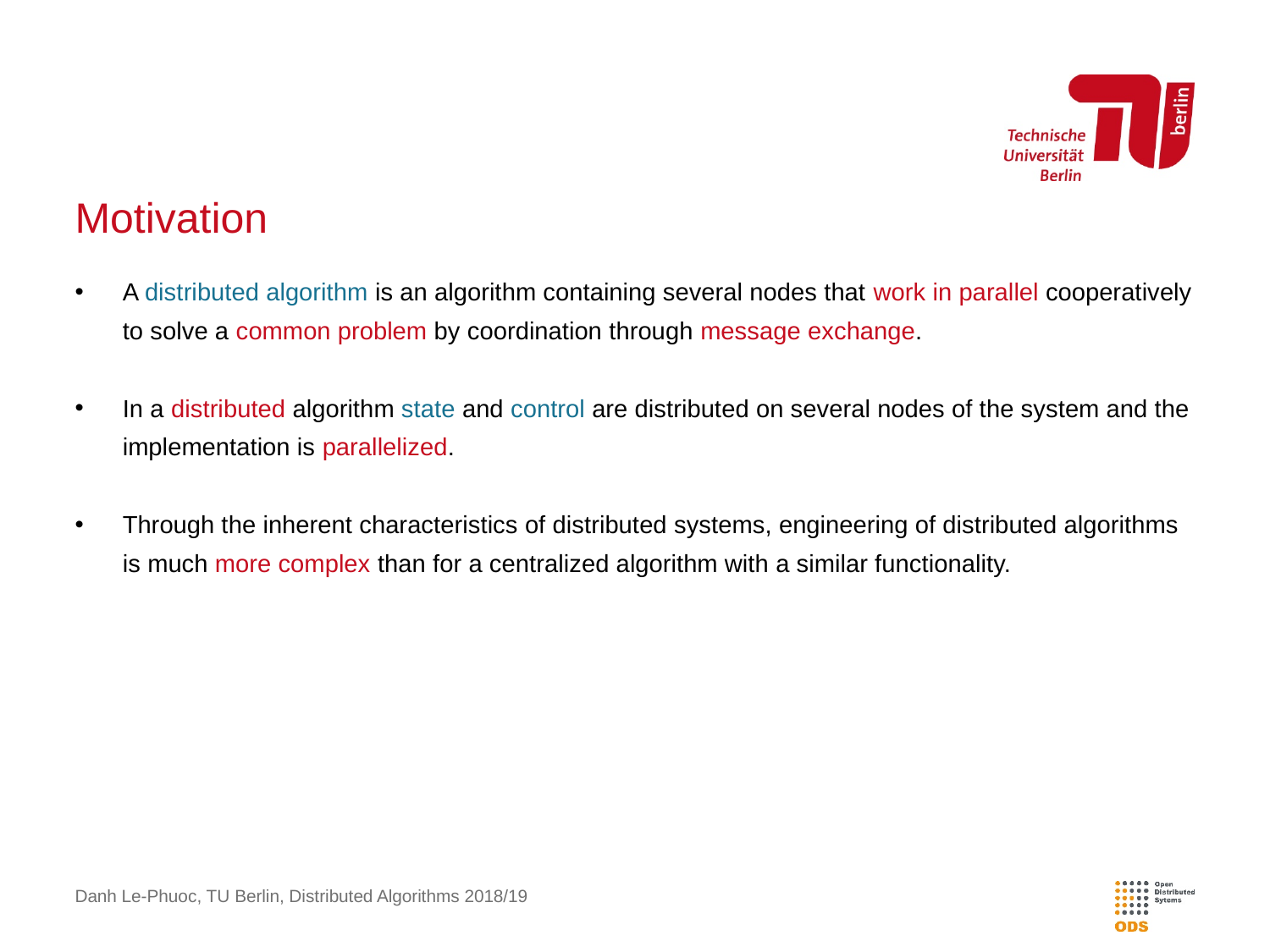

# Motivation
A distributed algorithm is an algorithm containing several nodes that work in parallel cooperatively to solve a common problem by coordination through message exchange.

In a distributed algorithm state and control are distributed on several nodes of the system and the implementation is parallelized.

Through the inherent characteristics of distributed systems, engineering of distributed algorithms is much more complex than for a centralized algorithm with a similar functionality.
Danh Le-Phuoc, TU Berlin, Distributed Algorithms 2018/19